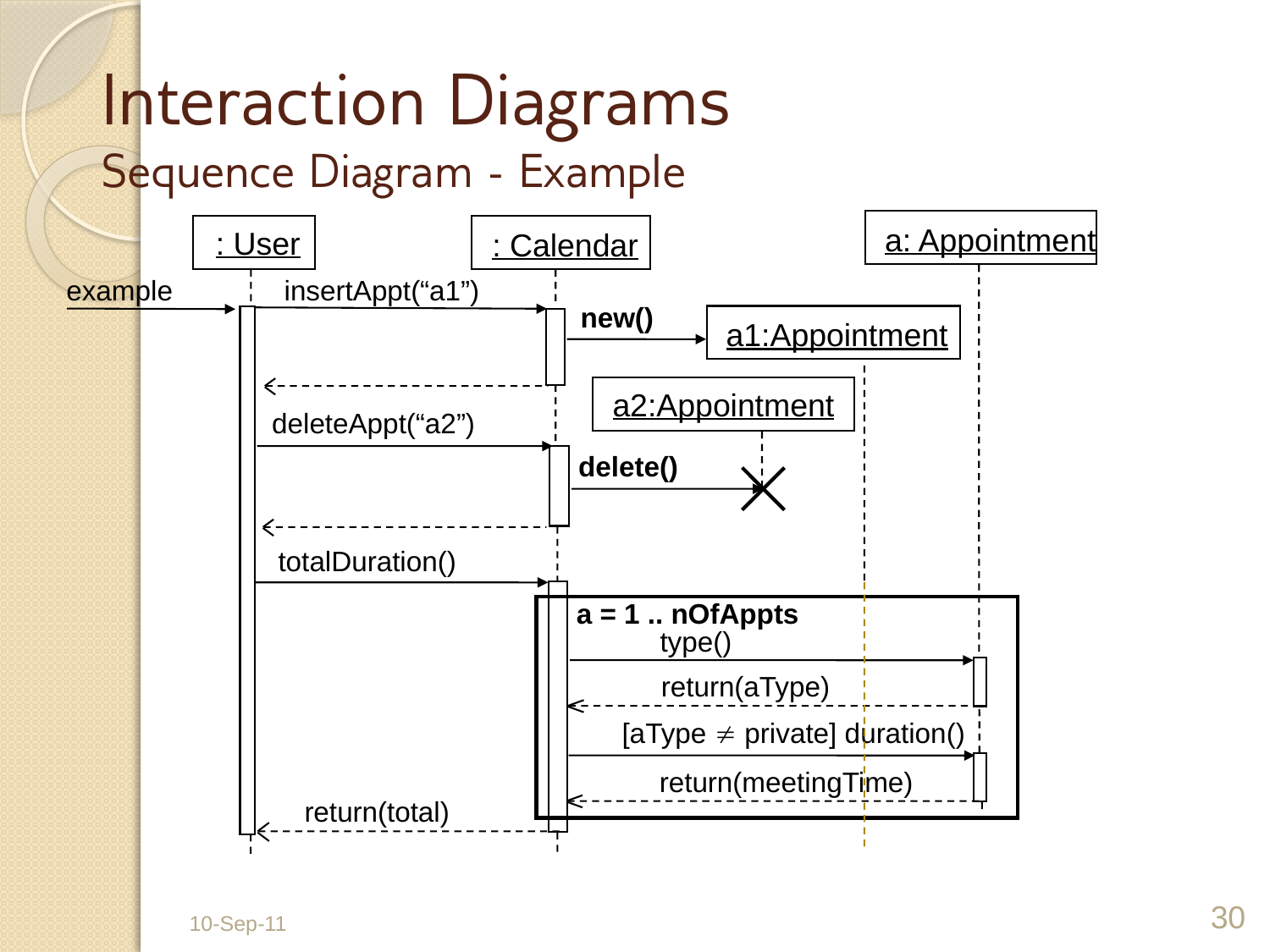

# Interaction Diagrams Sequence Diagram - Example

a: Appointment

: Calendar
: User

example
insertAppt(“a1”)
new()

a1:Appointment

a2:Appointment

deleteAppt(“a2”)

delete()

totalDuration()

a = 1 .. nOfAppts
 type()

return(aType)

[aType ≠ private] duration()

return(meetingTime)
return(total)

10-Sep-11
30